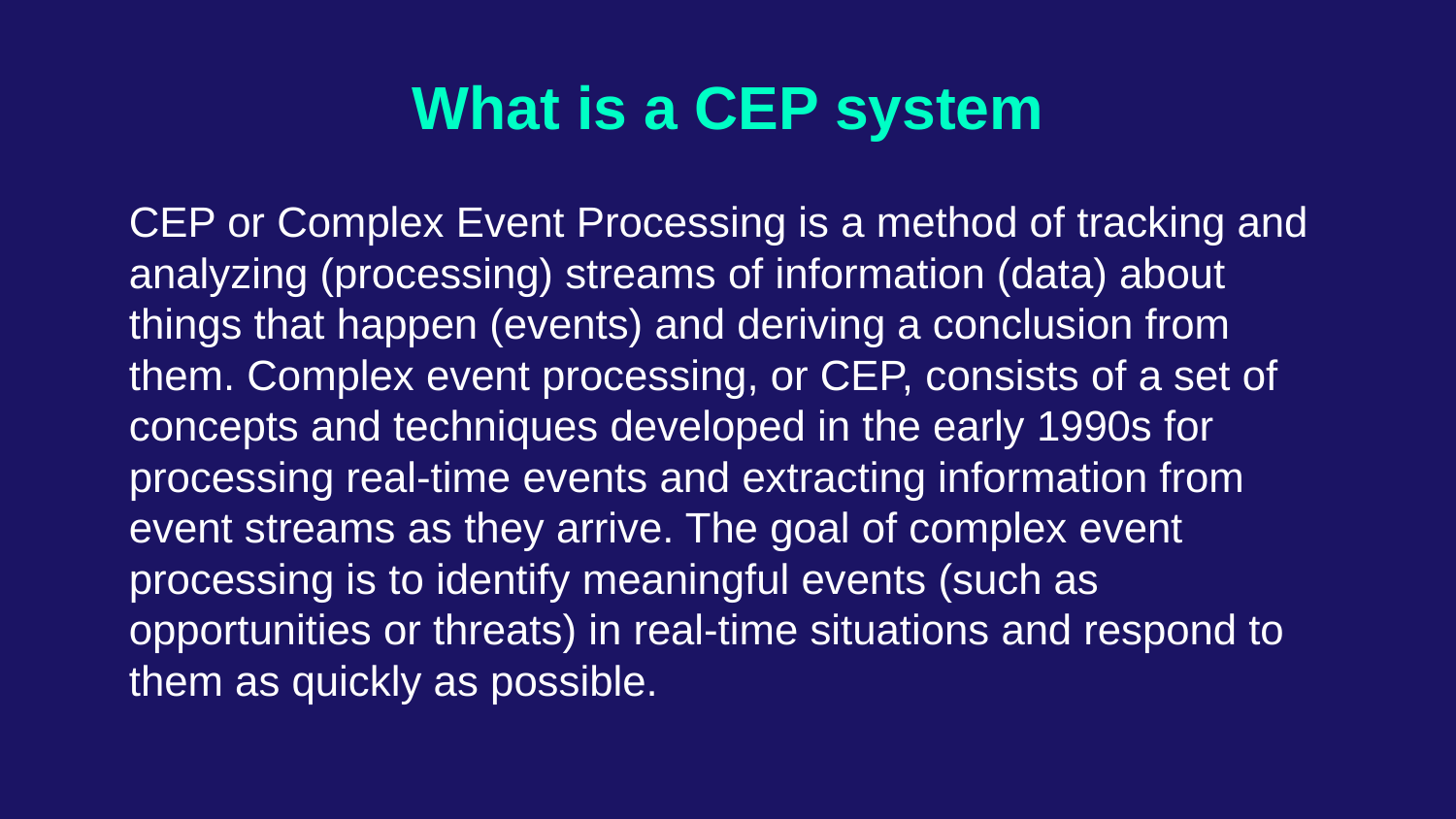

What is a CEP system
CEP or Complex Event Processing is a method of tracking and analyzing (processing) streams of information (data) about things that happen (events) and deriving a conclusion from them. Complex event processing, or CEP, consists of a set of concepts and techniques developed in the early 1990s for processing real-time events and extracting information from event streams as they arrive. The goal of complex event processing is to identify meaningful events (such as opportunities or threats) in real-time situations and respond to them as quickly as possible.